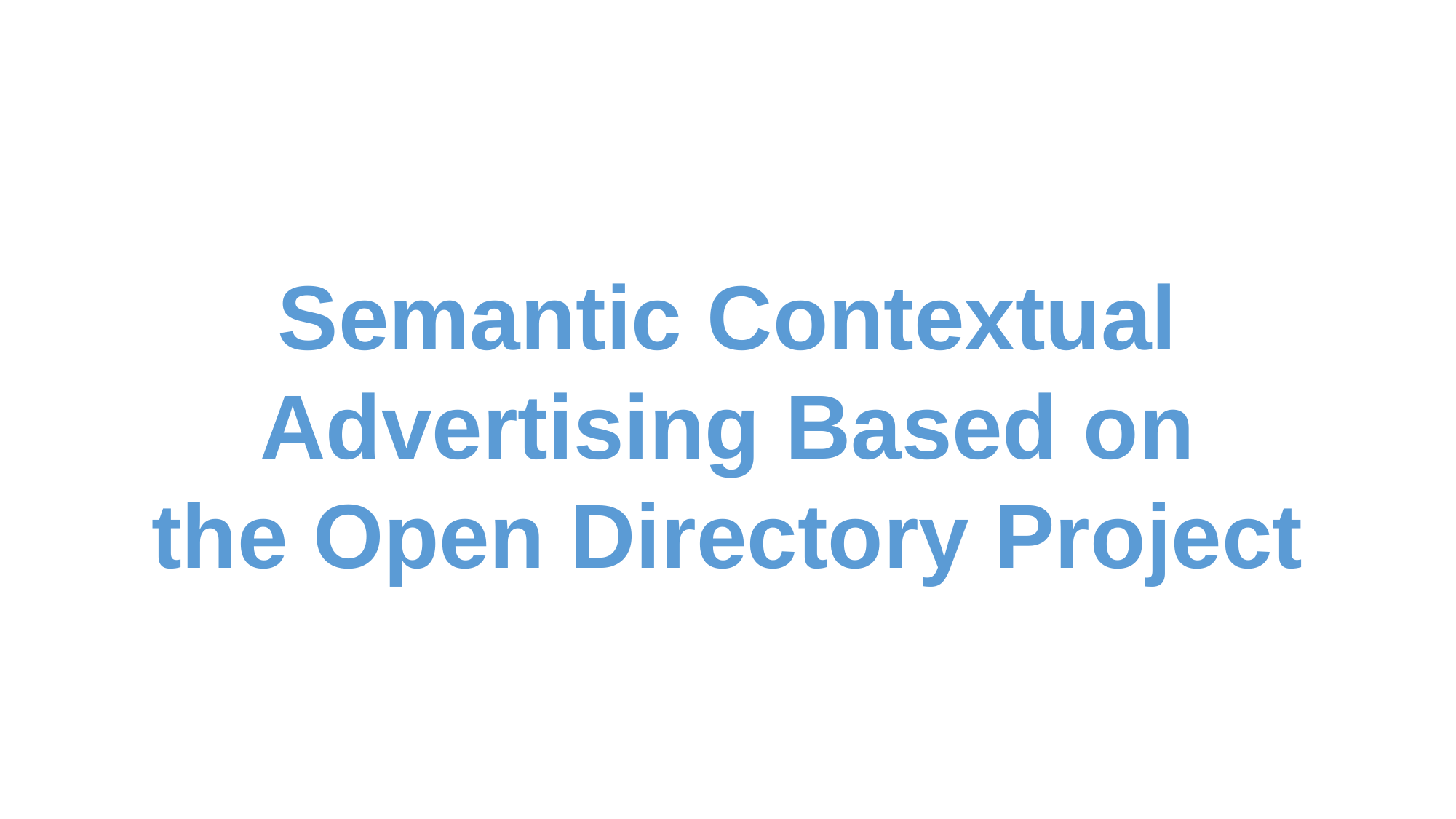

Semantic Contextual
Advertising Based on
the Open Directory Project